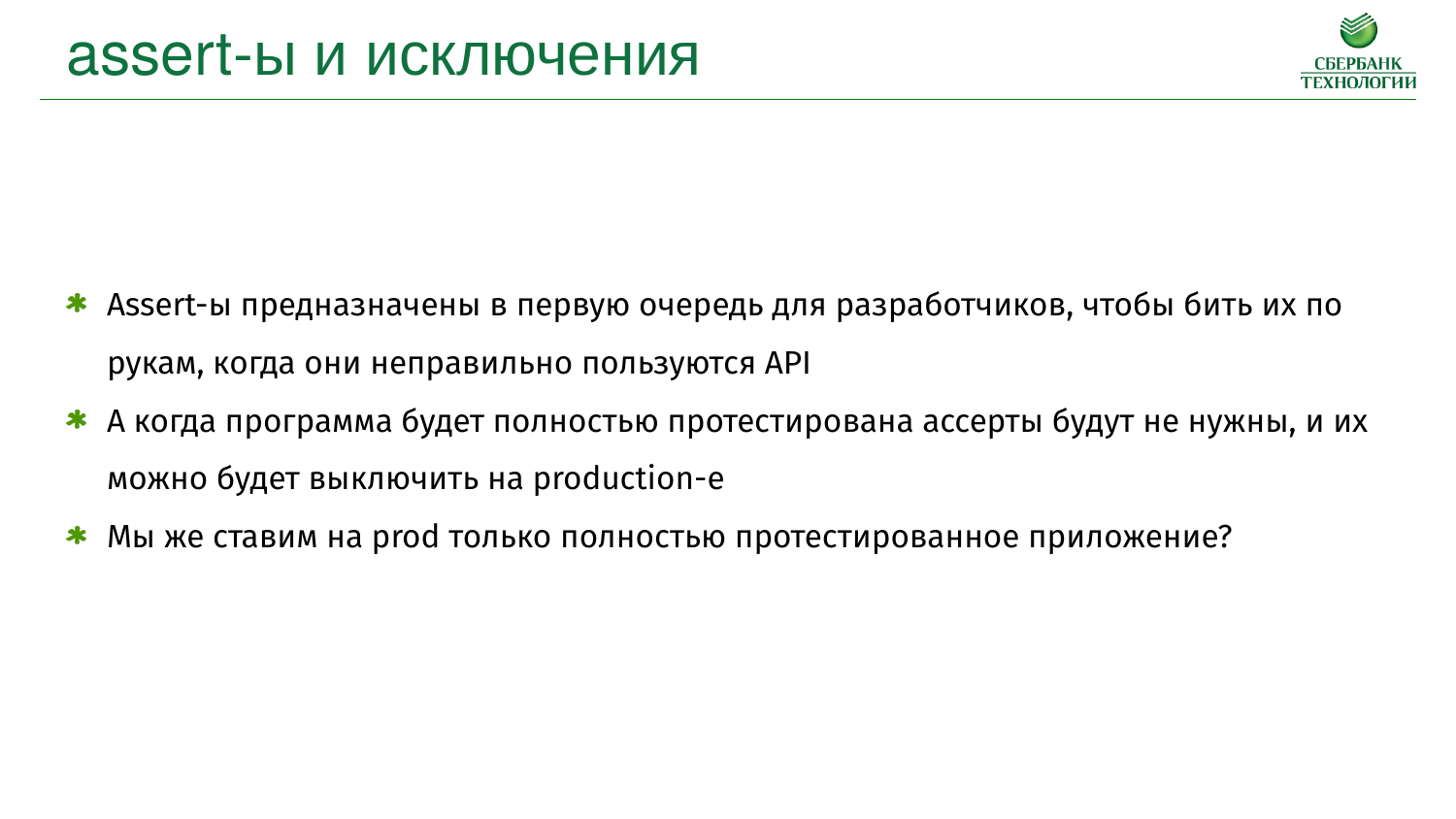

assert-ы и исключения
Assert-ы предназначены в первую очередь для разработчиков, чтобы бить их по рукам, когда они неправильно пользуются API
А когда программа будет полностью протестирована ассерты будут не нужны, и их можно будет выключить на production-е
Мы же ставим на prod только полностью протестированное приложение?